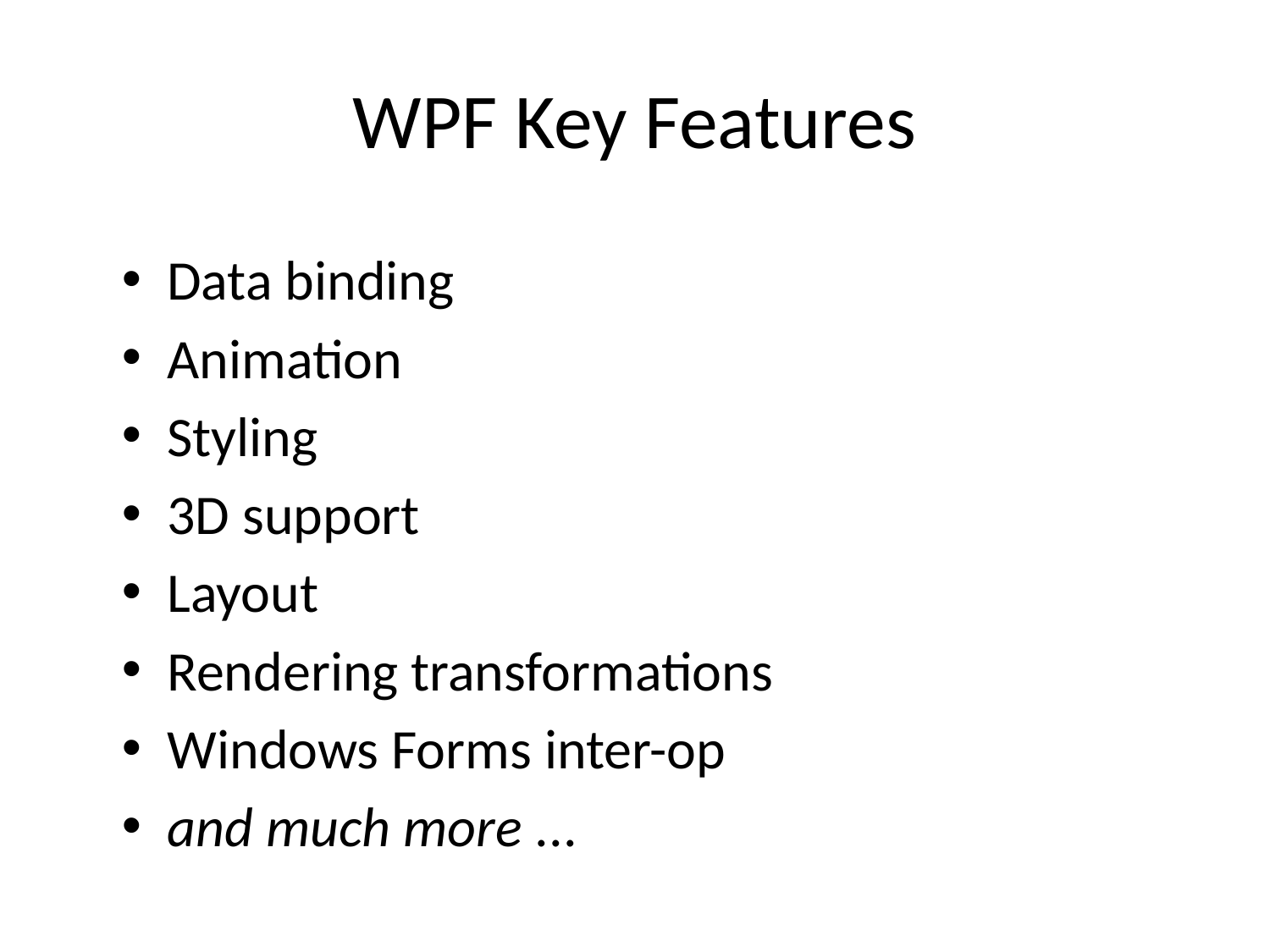

# WPF Key Features
Data binding
Animation
Styling
3D support
Layout
Rendering transformations
Windows Forms inter-op
and much more ...